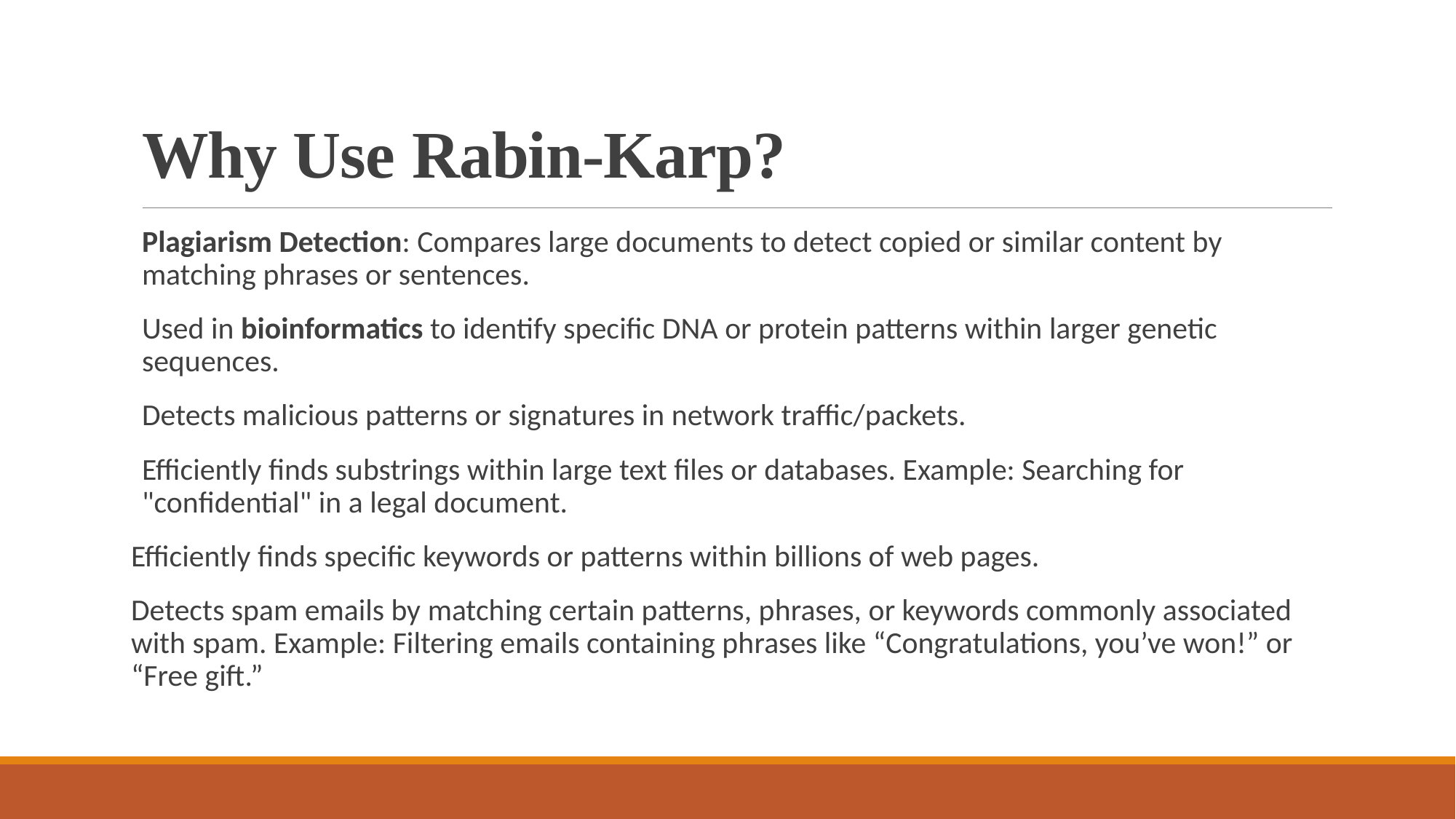

# Why Use Rabin-Karp?
Plagiarism Detection: Compares large documents to detect copied or similar content by matching phrases or sentences.
Used in bioinformatics to identify specific DNA or protein patterns within larger genetic sequences.
Detects malicious patterns or signatures in network traffic/packets.
Efficiently finds substrings within large text files or databases. Example: Searching for "confidential" in a legal document.
Efficiently finds specific keywords or patterns within billions of web pages.
Detects spam emails by matching certain patterns, phrases, or keywords commonly associated with spam. Example: Filtering emails containing phrases like “Congratulations, you’ve won!” or “Free gift.”